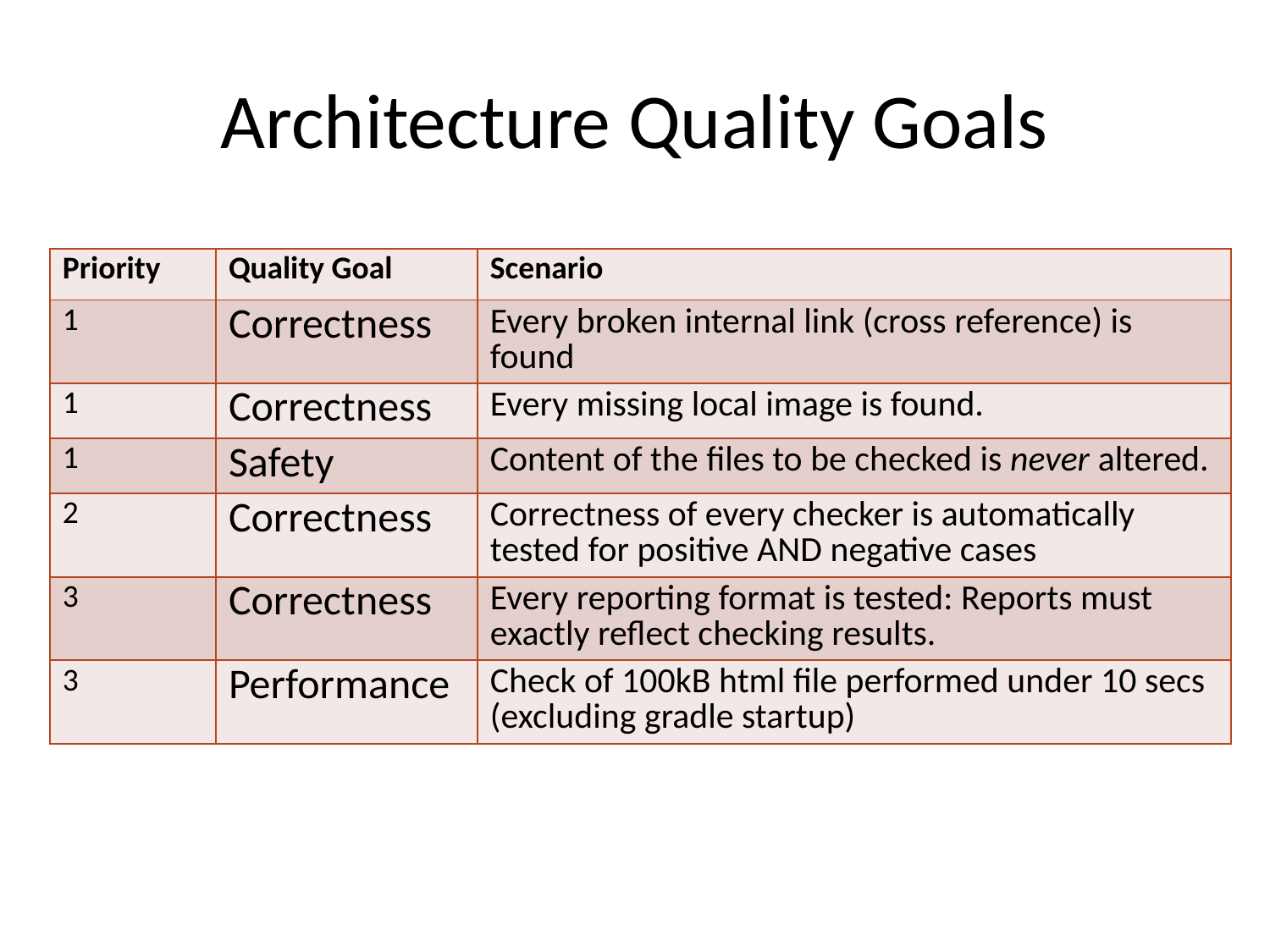

# Architecture Quality Goals
| Priority | Quality Goal | Scenario |
| --- | --- | --- |
| 1 | Correctness | Every broken internal link (cross reference) is found |
| 1 | Correctness | Every missing local image is found. |
| 1 | Safety | Content of the files to be checked is never altered. |
| 2 | Correctness | Correctness of every checker is automatically tested for positive AND negative cases |
| 3 | Correctness | Every reporting format is tested: Reports must exactly reflect checking results. |
| 3 | Performance | Check of 100kB html file performed under 10 secs (excluding gradle startup) |